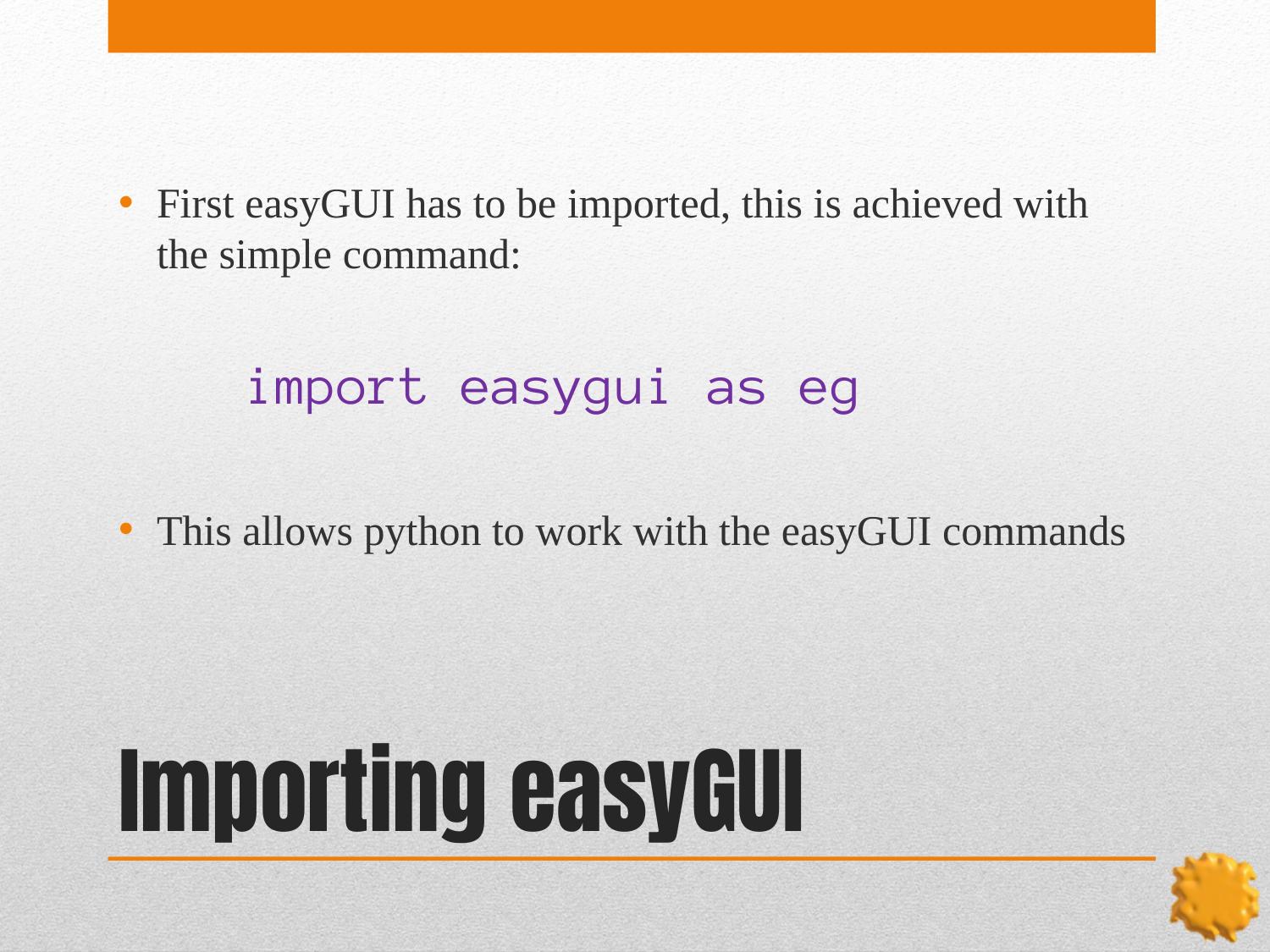

First easyGUI has to be imported, this is achieved with the simple command:

	import easygui as eg

This allows python to work with the easyGUI commands
# Importing easyGUI